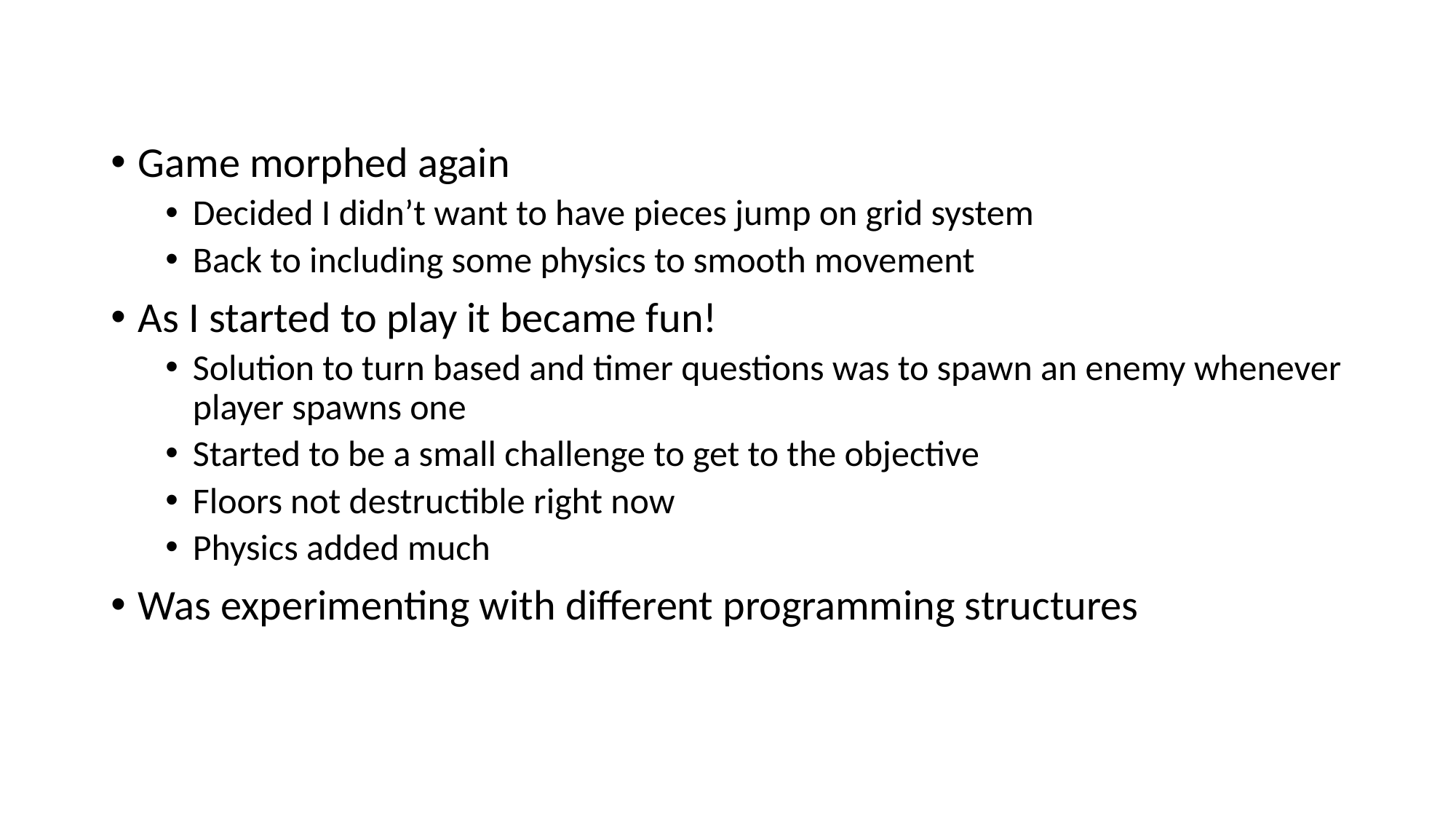

Game morphed again
Decided I didn’t want to have pieces jump on grid system
Back to including some physics to smooth movement
As I started to play it became fun!
Solution to turn based and timer questions was to spawn an enemy whenever player spawns one
Started to be a small challenge to get to the objective
Floors not destructible right now
Physics added much
Was experimenting with different programming structures